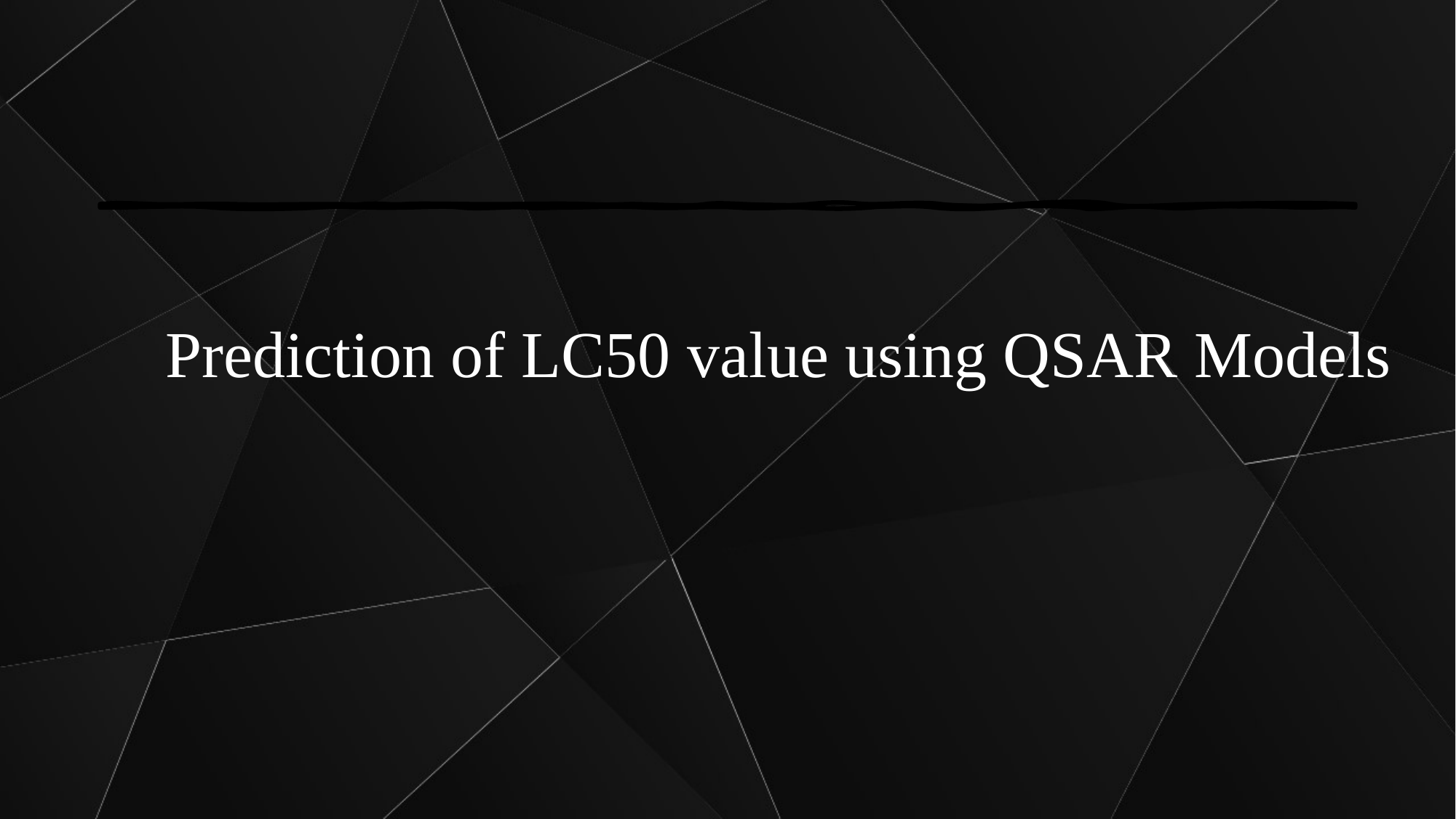

# Prediction of LC50 value using QSAR Models